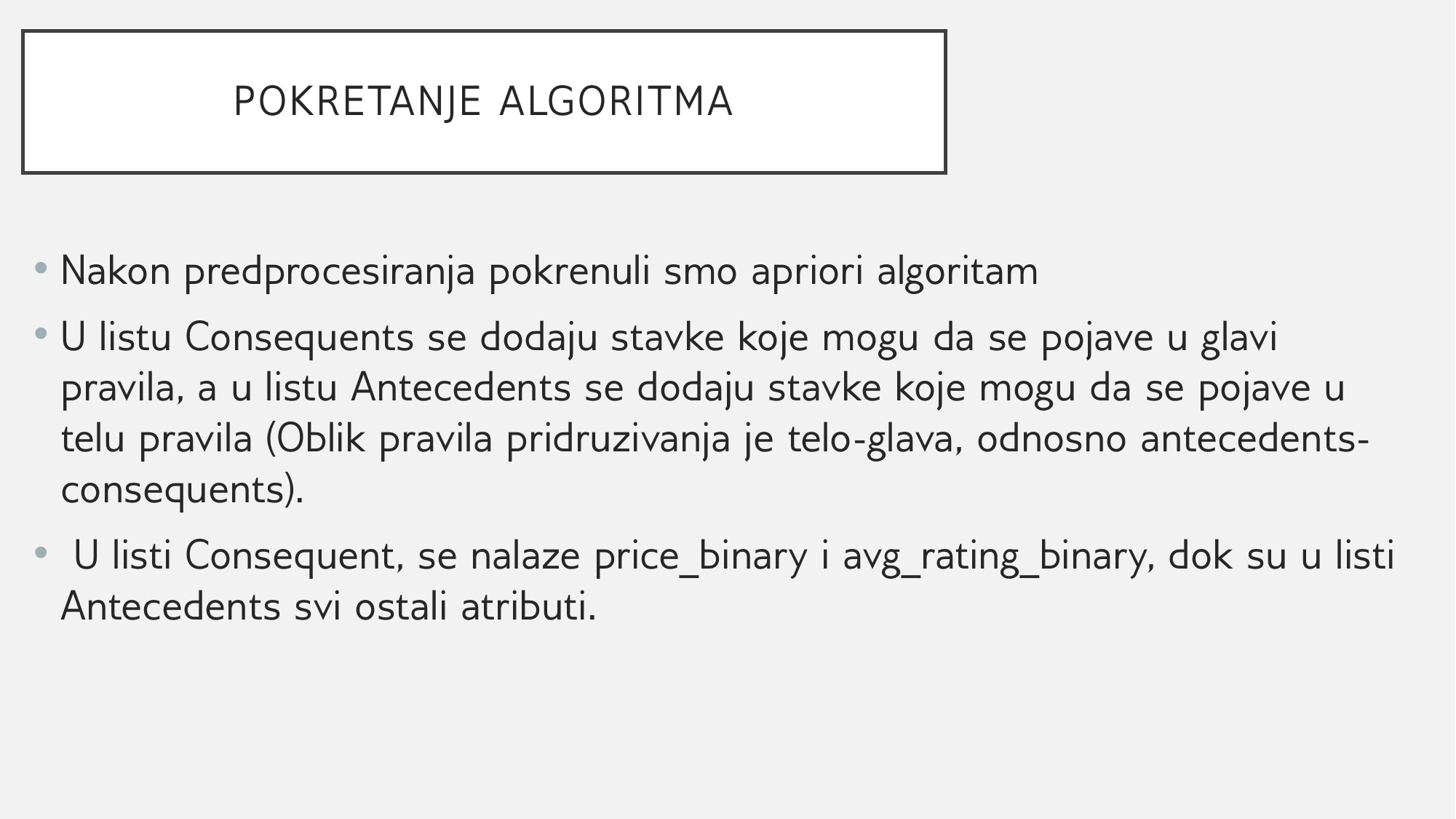

# Pokretanje algoritma
Nakon predprocesiranja pokrenuli smo apriori algoritam
U listu Consequents se dodaju stavke koje mogu da se pojave u glavi pravila, a u listu Antecedents se dodaju stavke koje mogu da se pojave u telu pravila (Oblik pravila pridruzivanja je telo-glava, odnosno antecedents-consequents).
 U listi Consequent, se nalaze price_binary i avg_rating_binary, dok su u listi Antecedents svi ostali atributi.